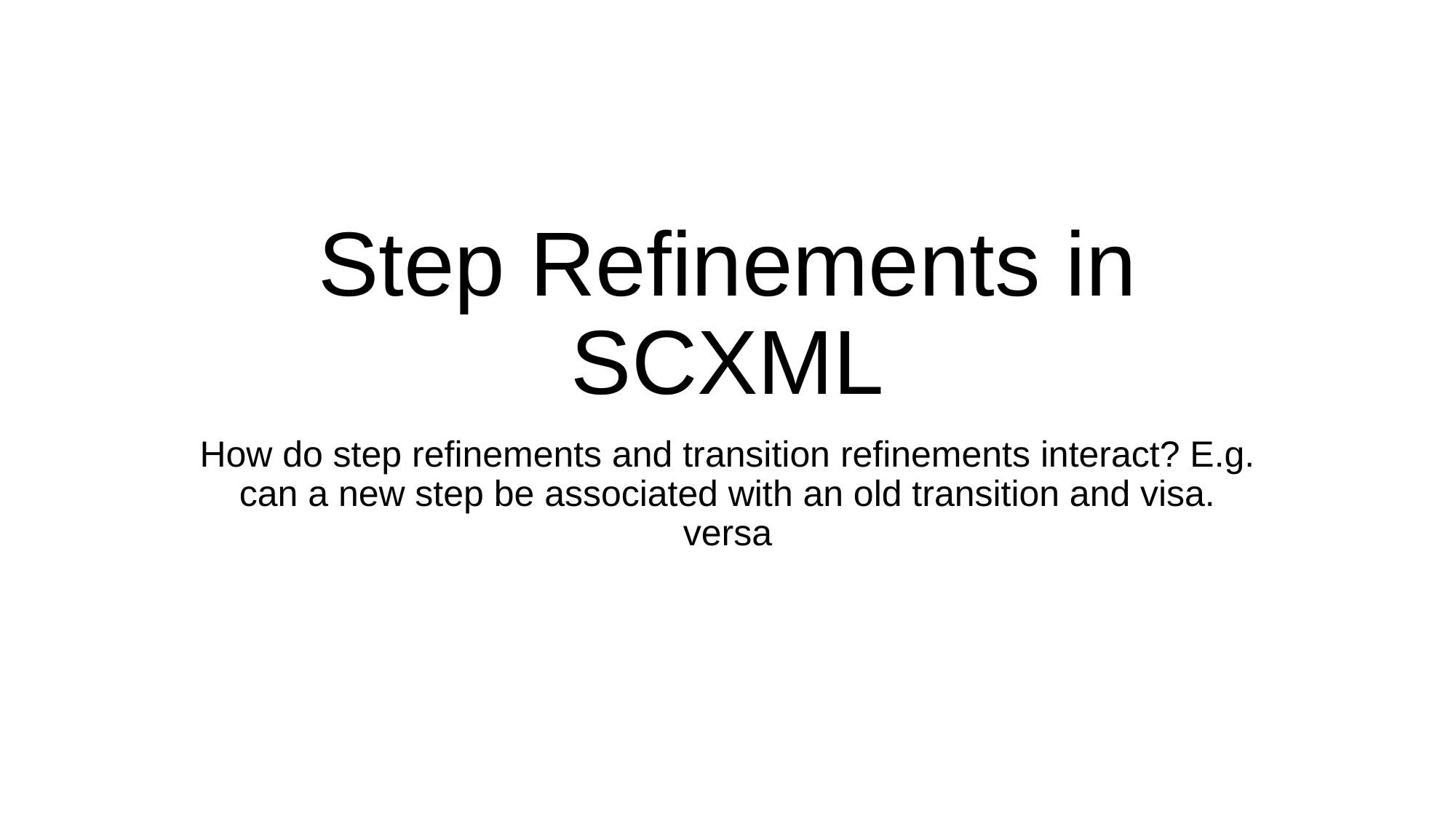

# Step Refinements in SCXML
How do step refinements and transition refinements interact? E.g. can a new step be associated with an old transition and visa. versa